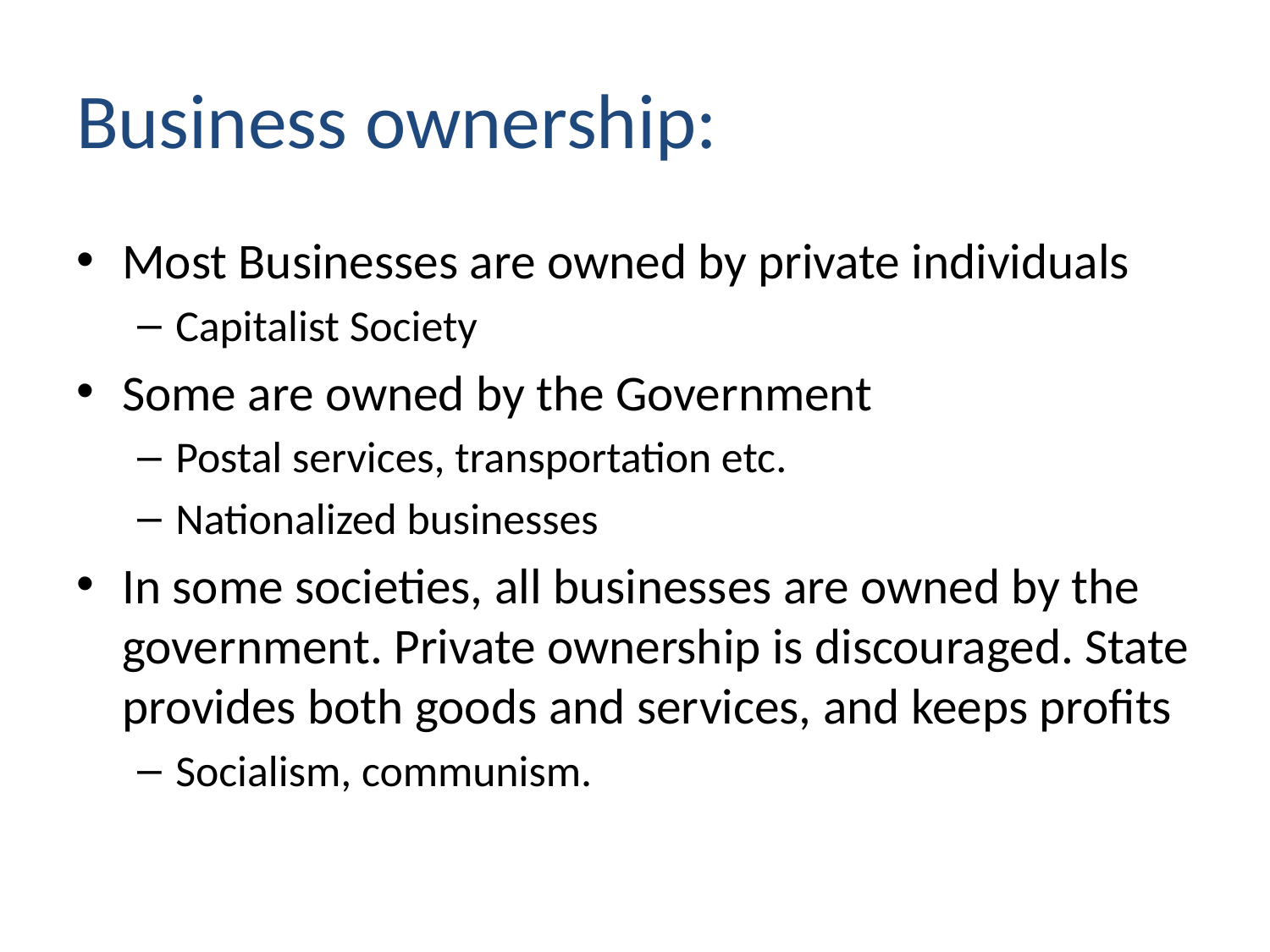

# Business ownership:
Most Businesses are owned by private individuals
Capitalist Society
Some are owned by the Government
Postal services, transportation etc.
Nationalized businesses
In some societies, all businesses are owned by the government. Private ownership is discouraged. State provides both goods and services, and keeps profits
Socialism, communism.